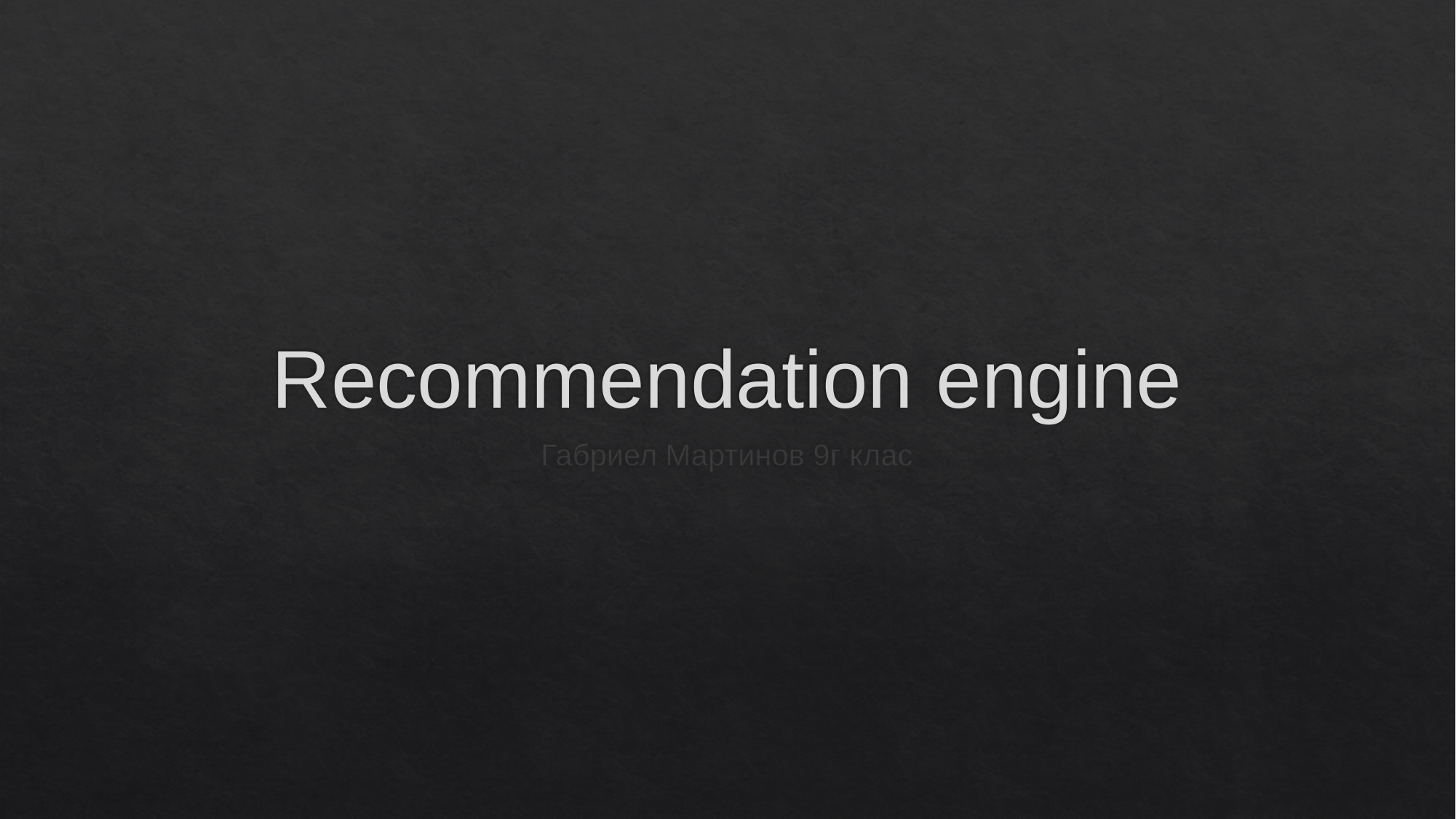

# Recommendation engine
Габриел Мартинов 9г клас